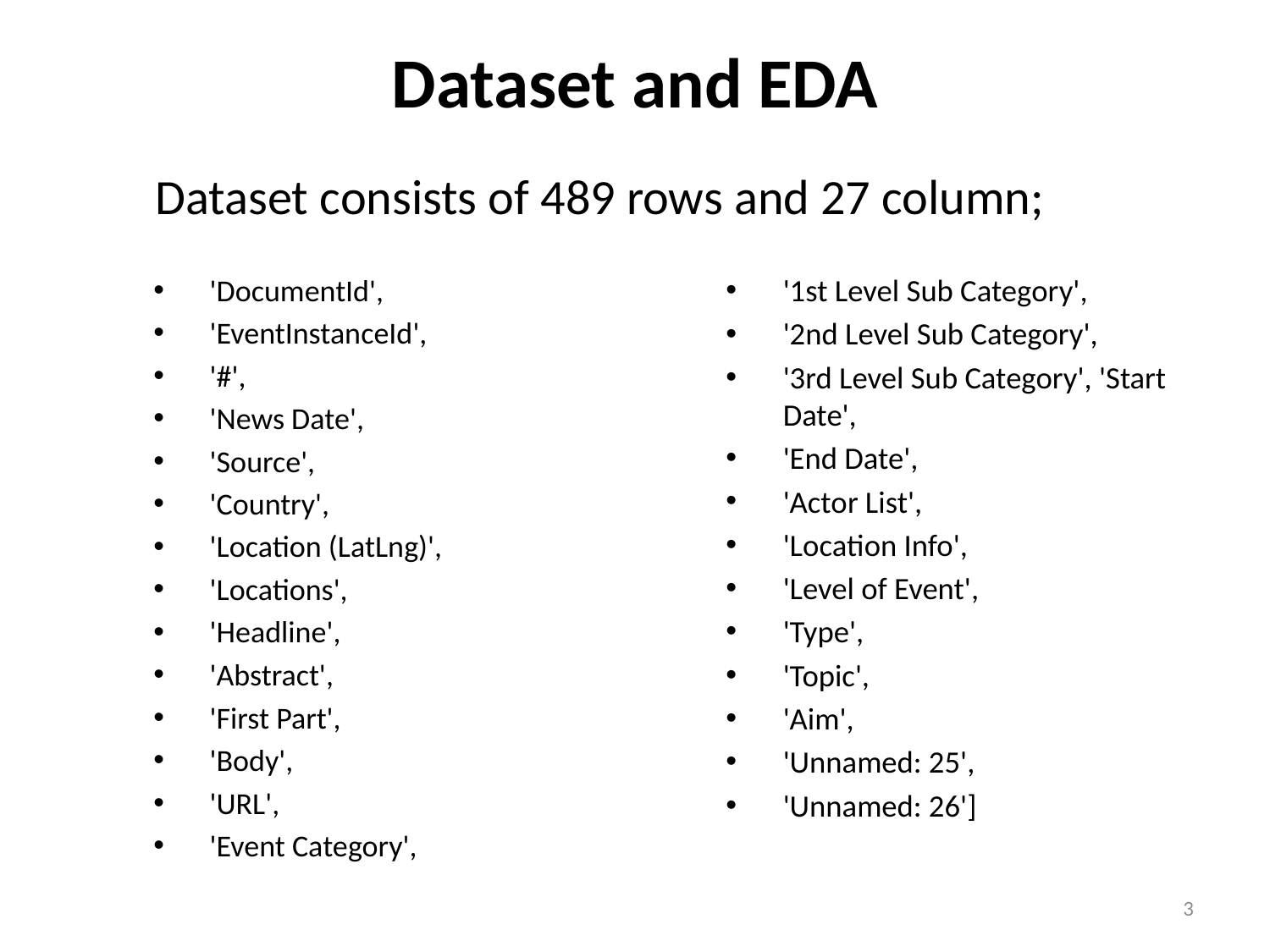

# Dataset and EDA
Dataset consists of 489 rows and 27 column;

'DocumentId',
'EventInstanceId',
'#',
'News Date',
'Source',
'Country',
'Location (LatLng)',
'Locations',
'Headline',
'Abstract',
'First Part',
'Body',
'URL',
'Event Category',

'1st Level Sub Category',
'2nd Level Sub Category',
'3rd Level Sub Category', 'Start Date',
'End Date',
'Actor List',
'Location Info',
'Level of Event',
'Type',
'Topic',
'Aim',
'Unnamed: 25',
'Unnamed: 26']

3